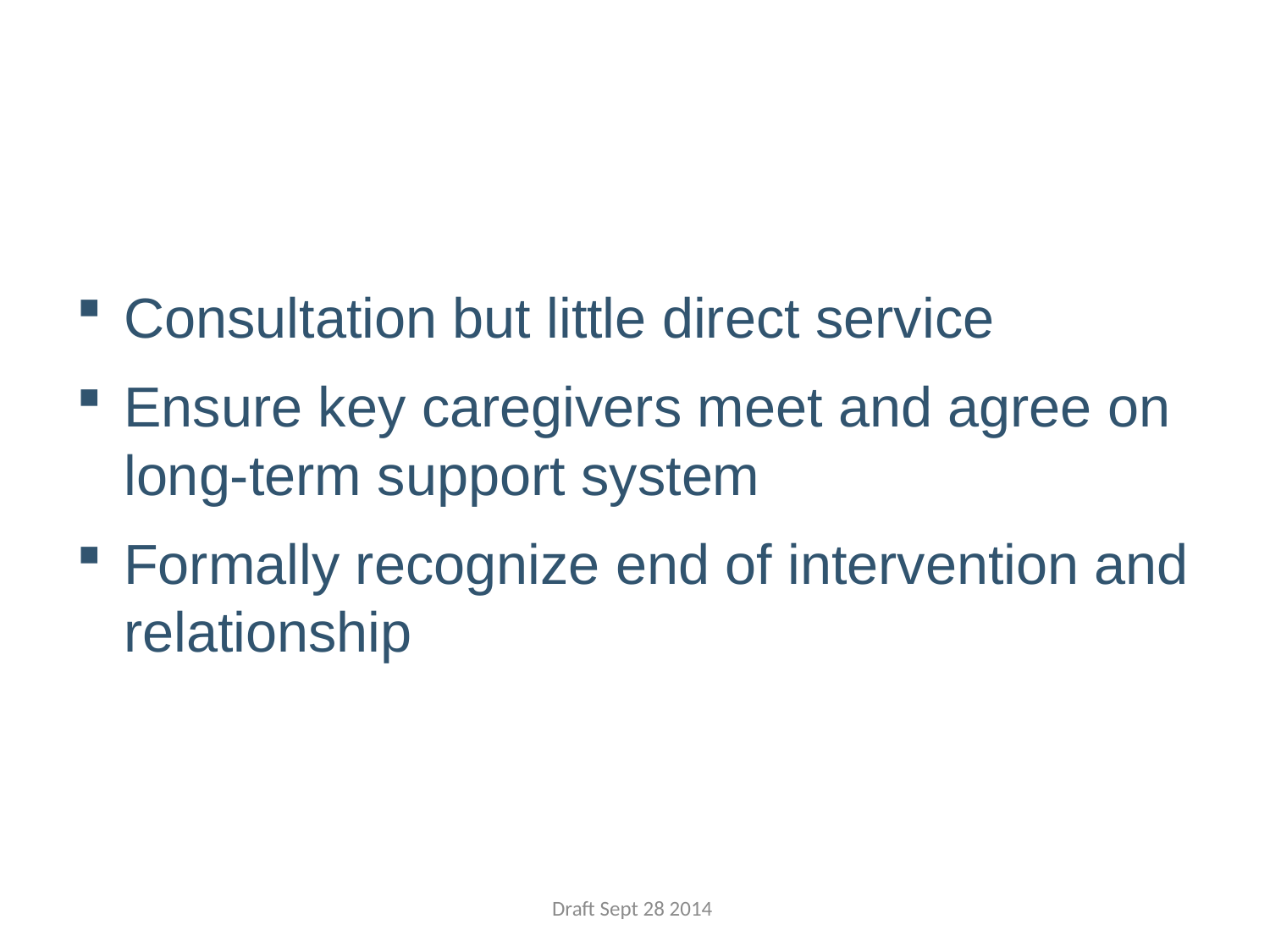

Consultation but little direct service
Ensure key caregivers meet and agree on long-term support system
Formally recognize end of intervention and relationship

Draft Sept 28 2014